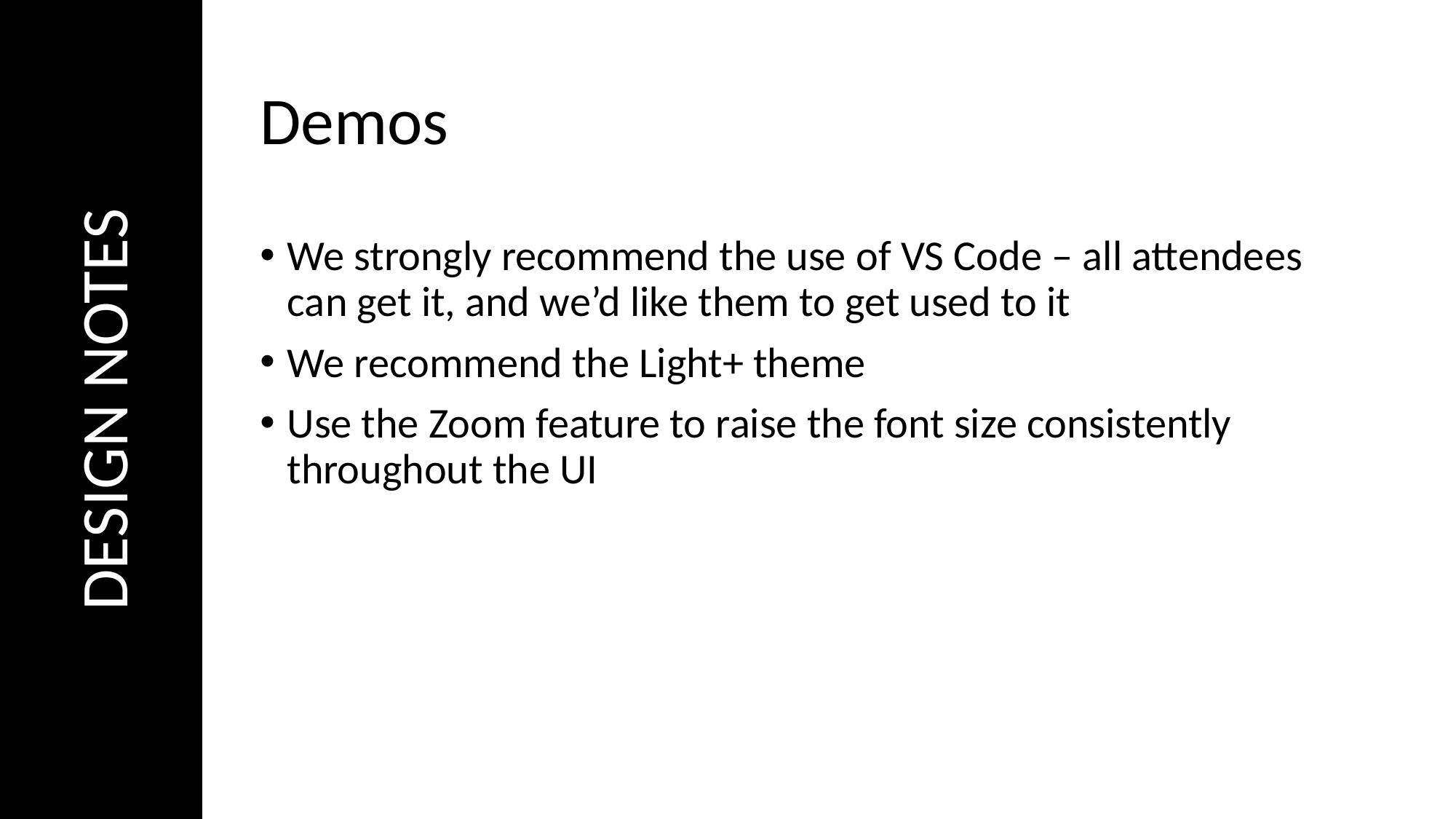

# Demos
We strongly recommend the use of VS Code – all attendees can get it, and we’d like them to get used to it
We recommend the Light+ theme
Use the Zoom feature to raise the font size consistently throughout the UI